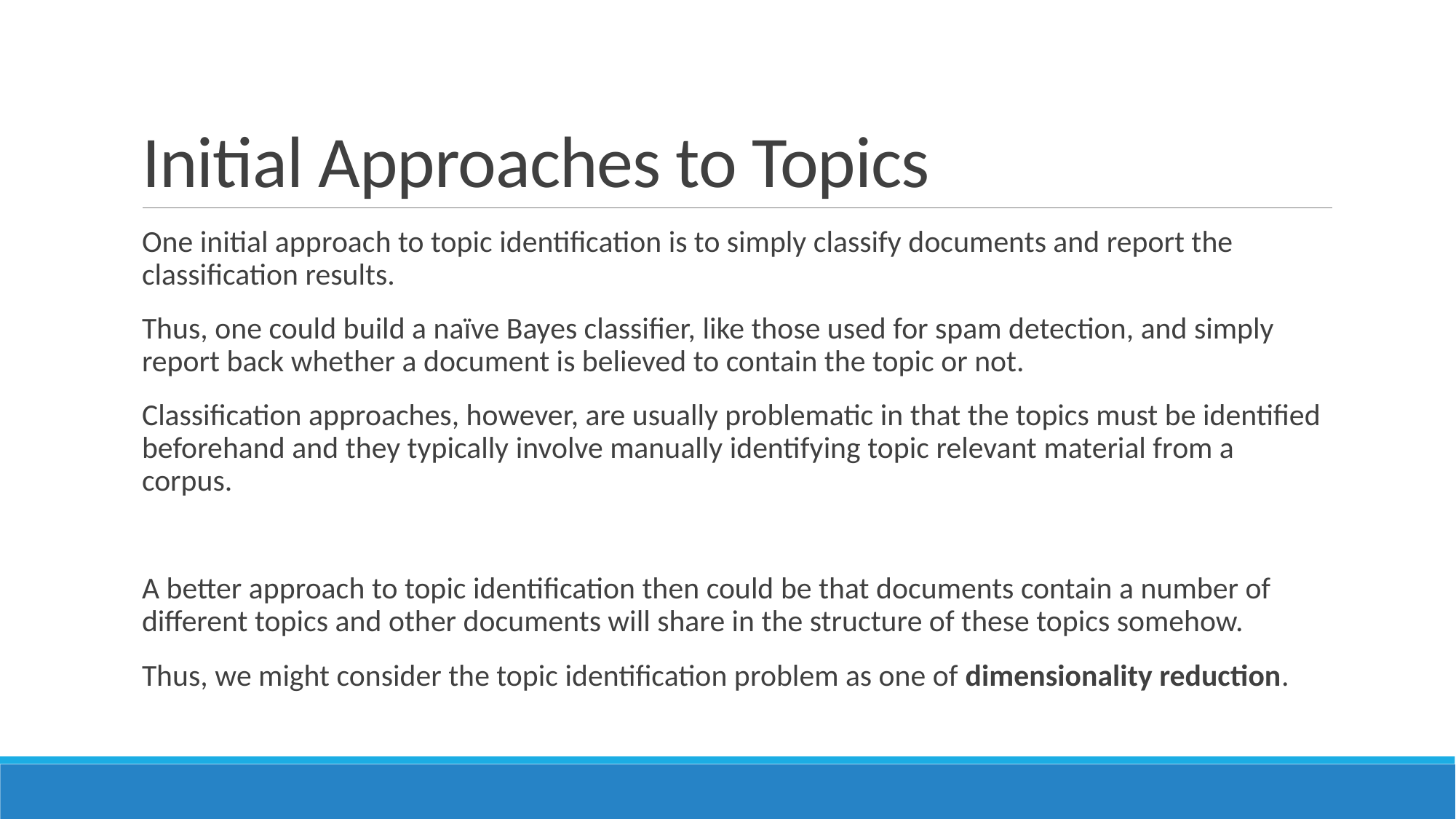

# Initial Approaches to Topics
One initial approach to topic identification is to simply classify documents and report the classification results.
Thus, one could build a naïve Bayes classifier, like those used for spam detection, and simply report back whether a document is believed to contain the topic or not.
Classification approaches, however, are usually problematic in that the topics must be identified beforehand and they typically involve manually identifying topic relevant material from a corpus.

A better approach to topic identification then could be that documents contain a number of different topics and other documents will share in the structure of these topics somehow.
Thus, we might consider the topic identification problem as one of dimensionality reduction.